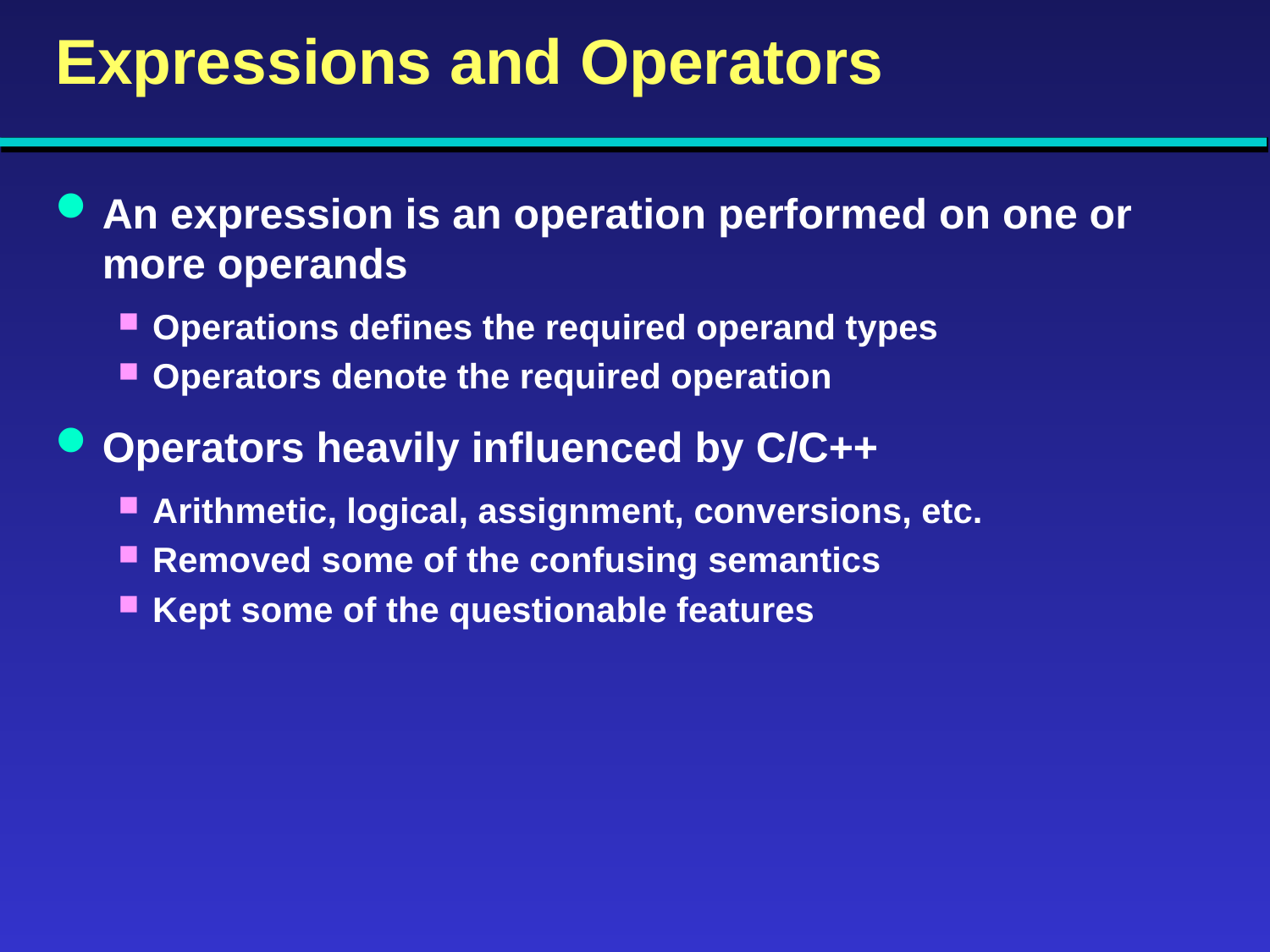

# Expressions and Operators
An expression is an operation performed on one or more operands
Operations defines the required operand types
Operators denote the required operation
Operators heavily influenced by C/C++
Arithmetic, logical, assignment, conversions, etc.
Removed some of the confusing semantics
Kept some of the questionable features